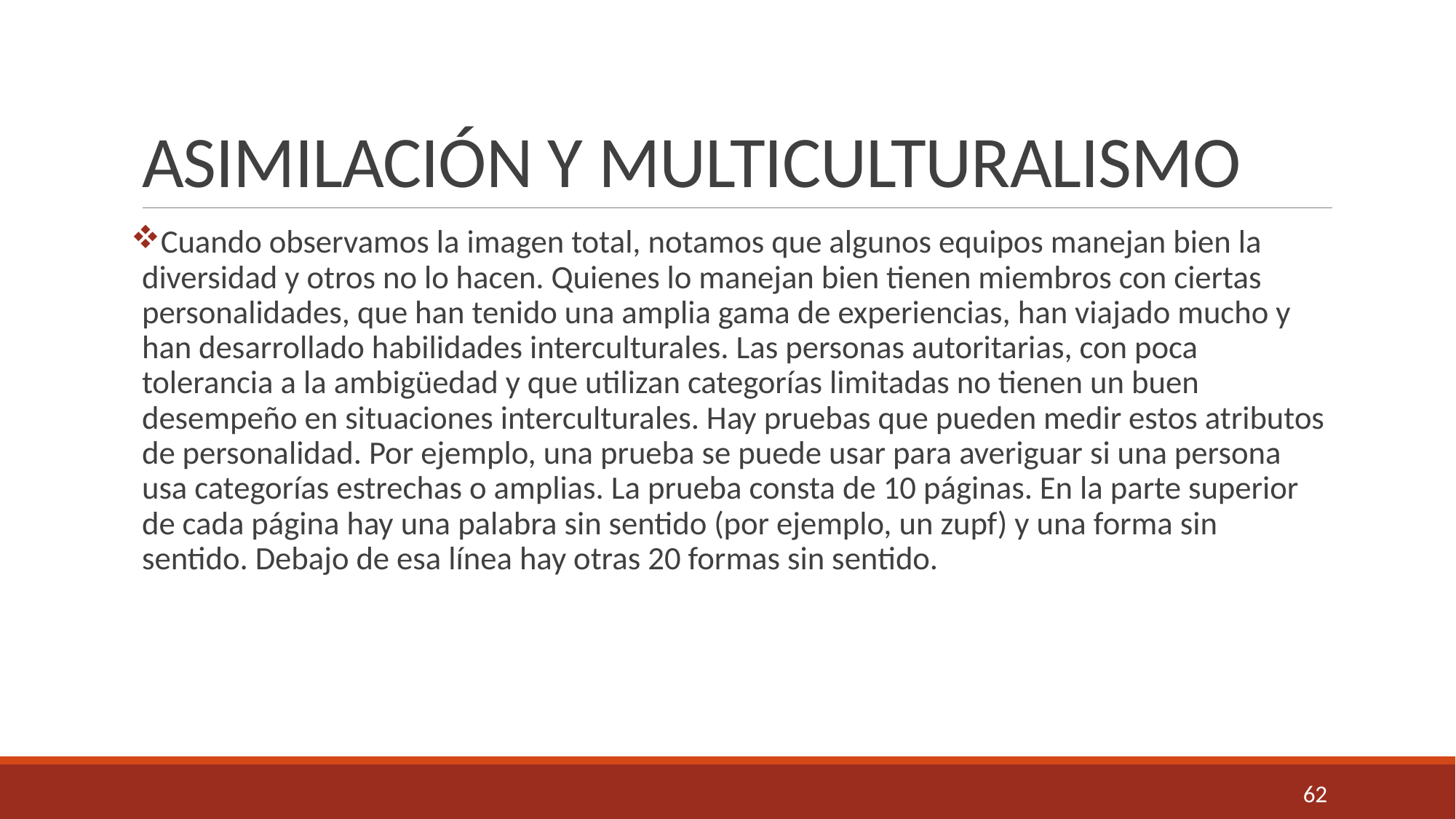

# ASIMILACIÓN Y MULTICULTURALISMO
Cuando observamos la imagen total, notamos que algunos equipos manejan bien la diversidad y otros no lo hacen. Quienes lo manejan bien tienen miembros con ciertas personalidades, que han tenido una amplia gama de experiencias, han viajado mucho y han desarrollado habilidades interculturales. Las personas autoritarias, con poca tolerancia a la ambigüedad y que utilizan categorías limitadas no tienen un buen desempeño en situaciones interculturales. Hay pruebas que pueden medir estos atributos de personalidad. Por ejemplo, una prueba se puede usar para averiguar si una persona usa categorías estrechas o amplias. La prueba consta de 10 páginas. En la parte superior de cada página hay una palabra sin sentido (por ejemplo, un zupf) y una forma sin sentido. Debajo de esa línea hay otras 20 formas sin sentido.
62